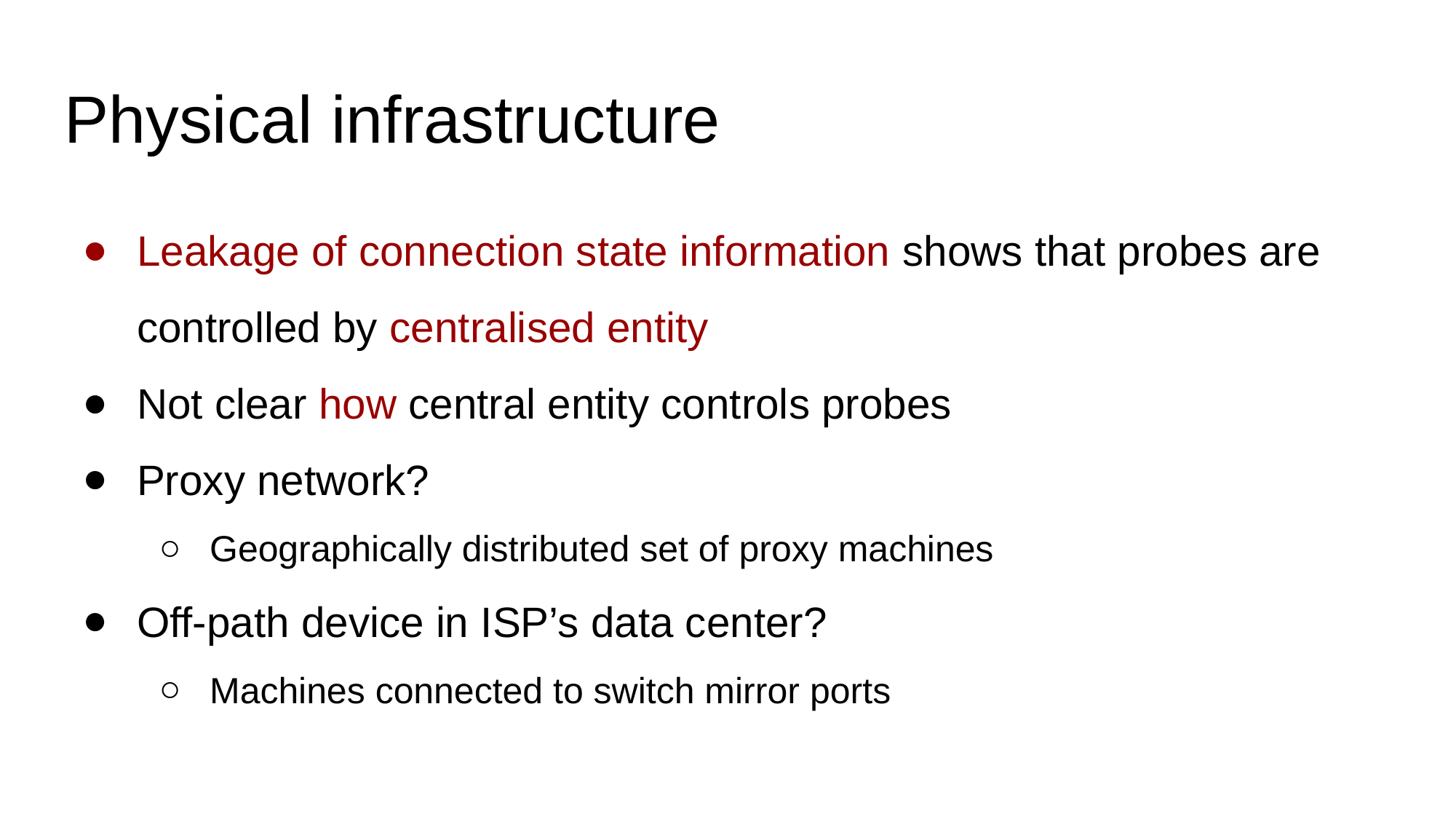

# Physical infrastructure
Leakage of connection state information shows that probes are controlled by centralised entity
Not clear how central entity controls probes
Proxy network?
Geographically distributed set of proxy machines
Off-path device in ISP’s data center?
Machines connected to switch mirror ports